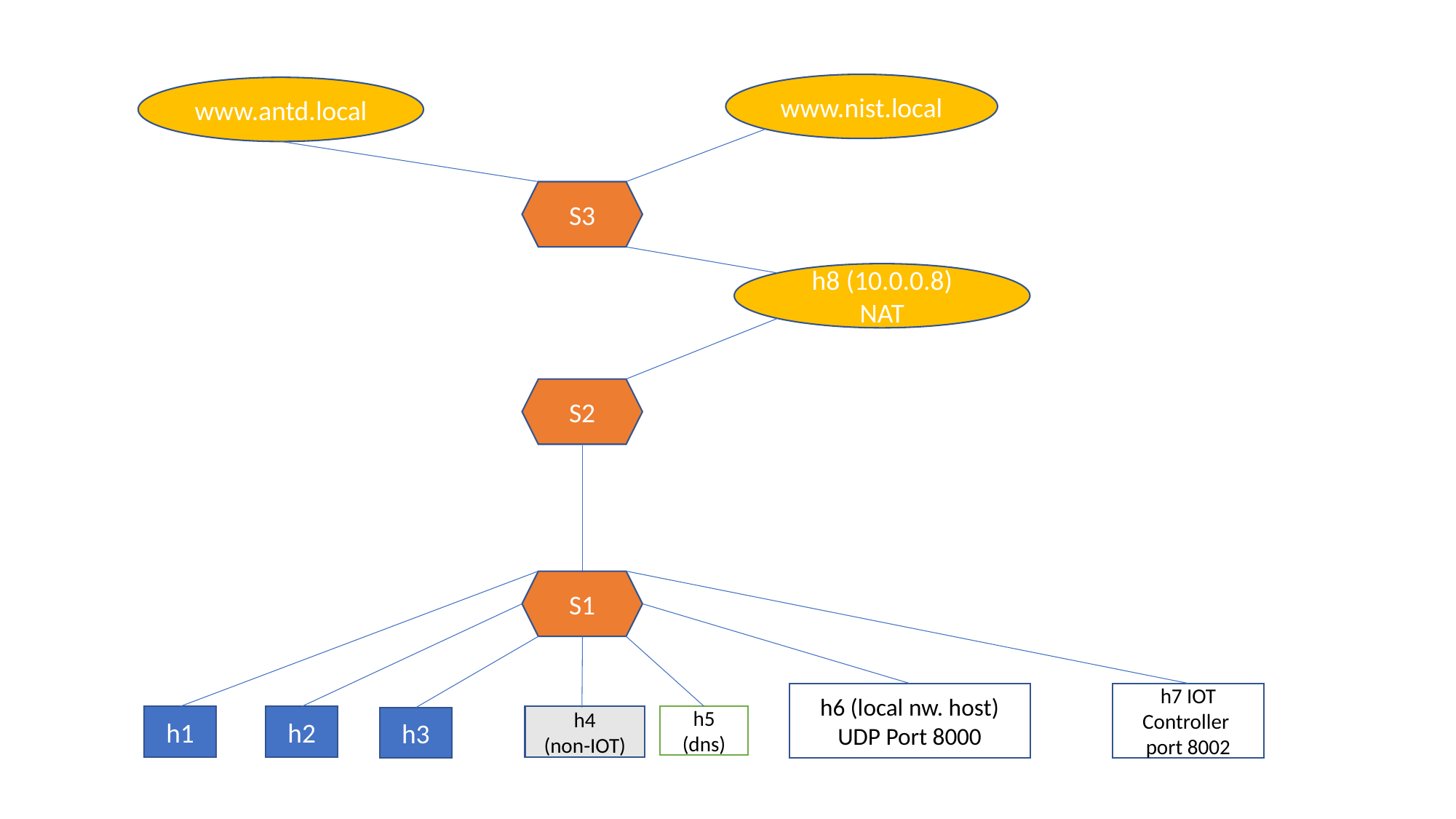

www.nist.local
www.antd.local
S3
h8 (10.0.0.8) NAT
S2
S1
h6 (local nw. host)
UDP Port 8000
h7 IOT Controller
port 8002
h1
h2
h4
(non-IOT)
h5
(dns)
h3